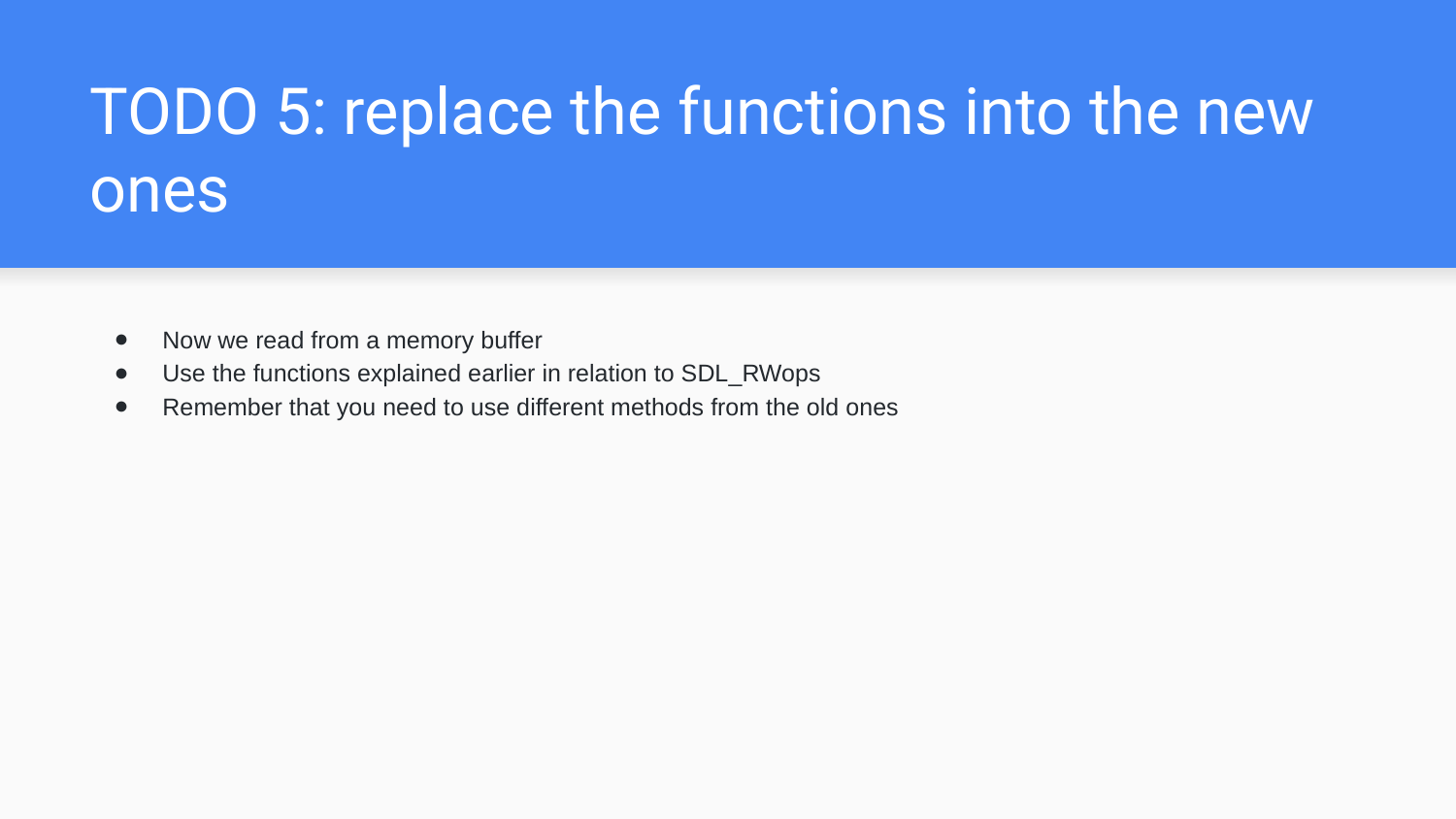

# TODO 5: replace the functions into the new ones
Now we read from a memory buffer
Use the functions explained earlier in relation to SDL_RWops
Remember that you need to use different methods from the old ones